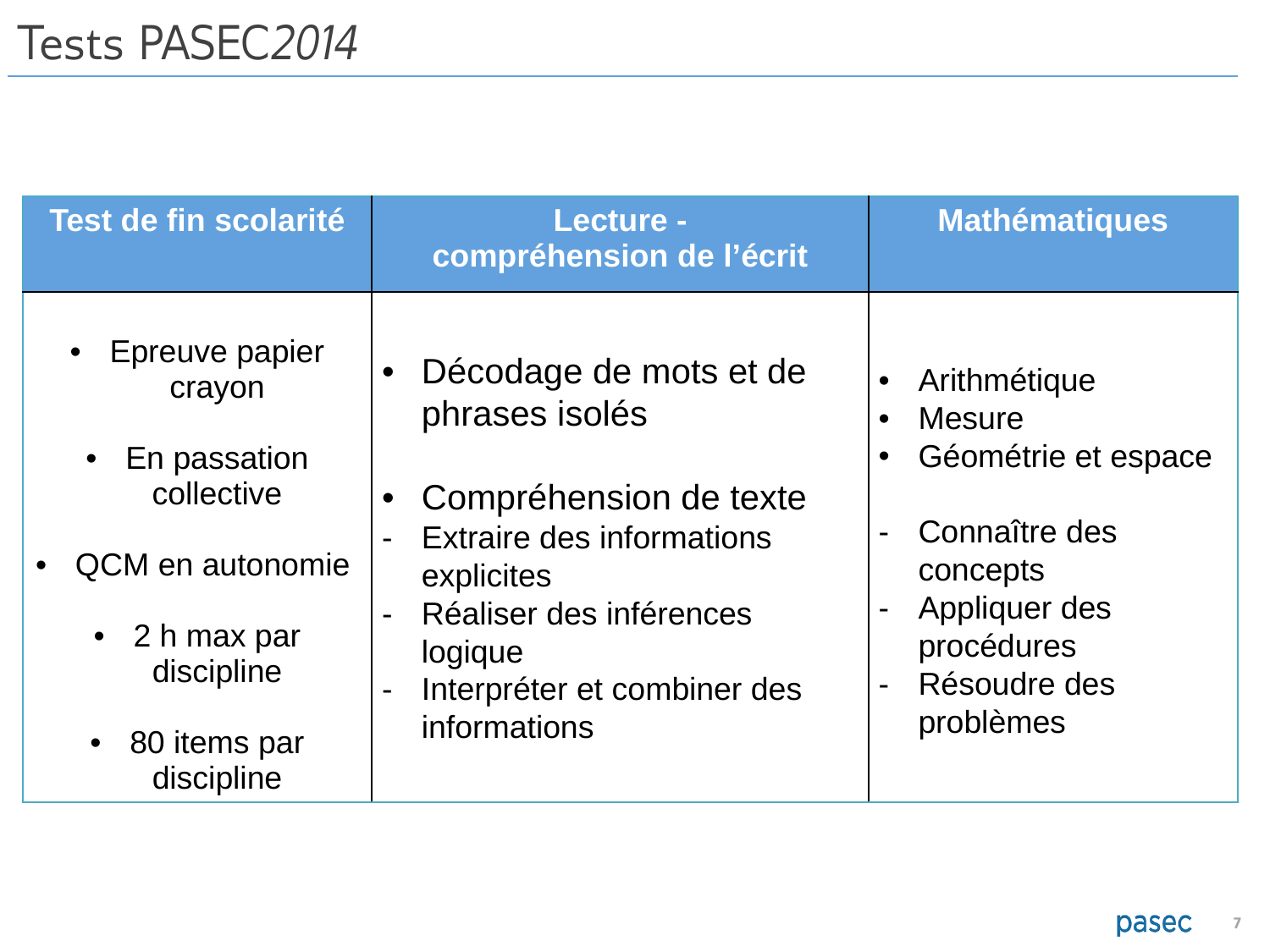

Tests PASEC2014
| Test de fin scolarité | Lecture - compréhension de l’écrit | Mathématiques |
| --- | --- | --- |
| Epreuve papier crayon En passation collective QCM en autonomie 2 h max par discipline 80 items par discipline | Décodage de mots et de phrases isolés Compréhension de texte Extraire des informations explicites Réaliser des inférences logique Interpréter et combiner des informations | Arithmétique Mesure Géométrie et espace Connaître des concepts Appliquer des procédures Résoudre des problèmes |